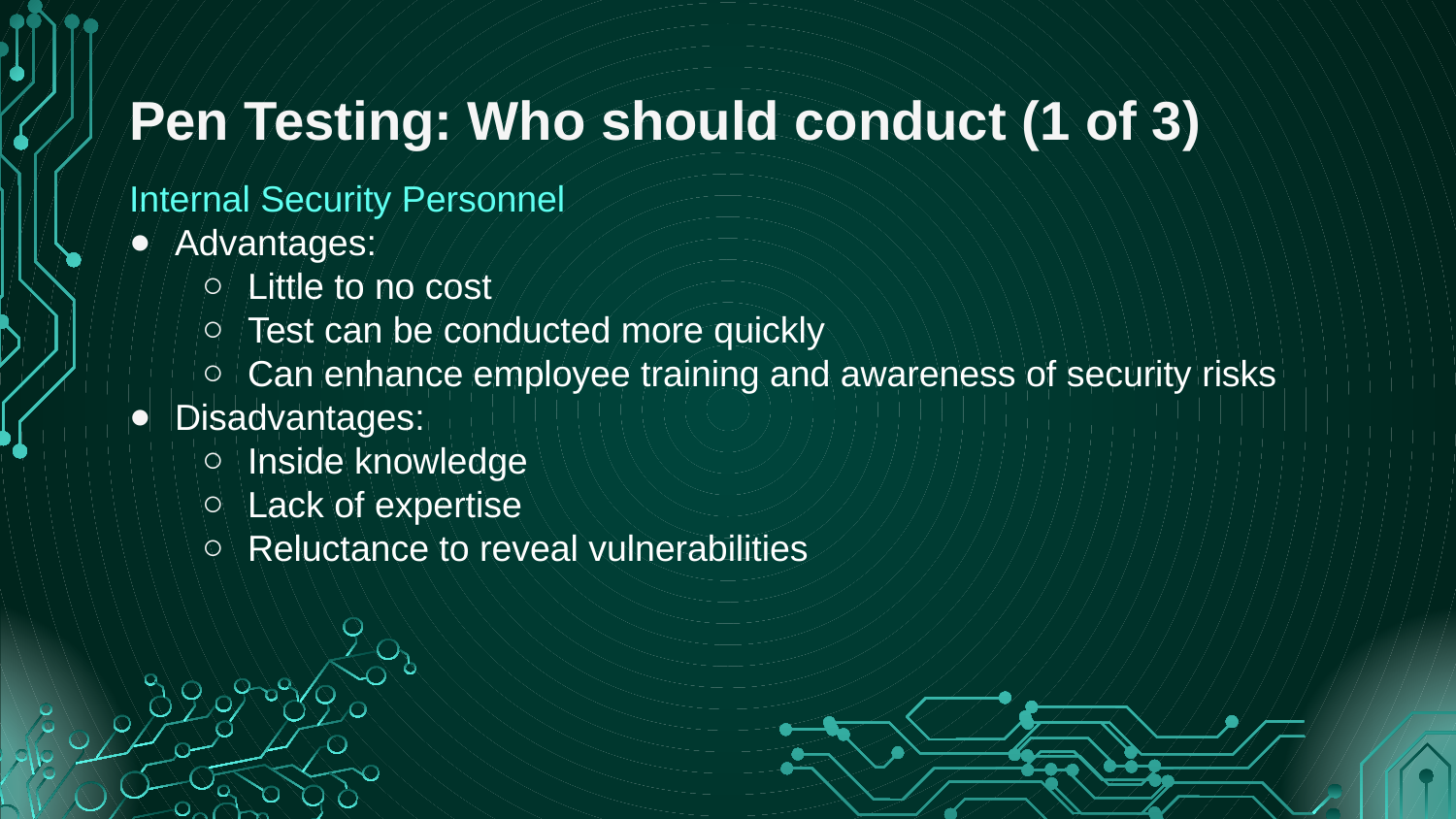

# Pen Testing: Who should conduct (1 of 3)
Internal Security Personnel
Advantages:
Little to no cost
Test can be conducted more quickly
Can enhance employee training and awareness of security risks
Disadvantages:
Inside knowledge
Lack of expertise
Reluctance to reveal vulnerabilities